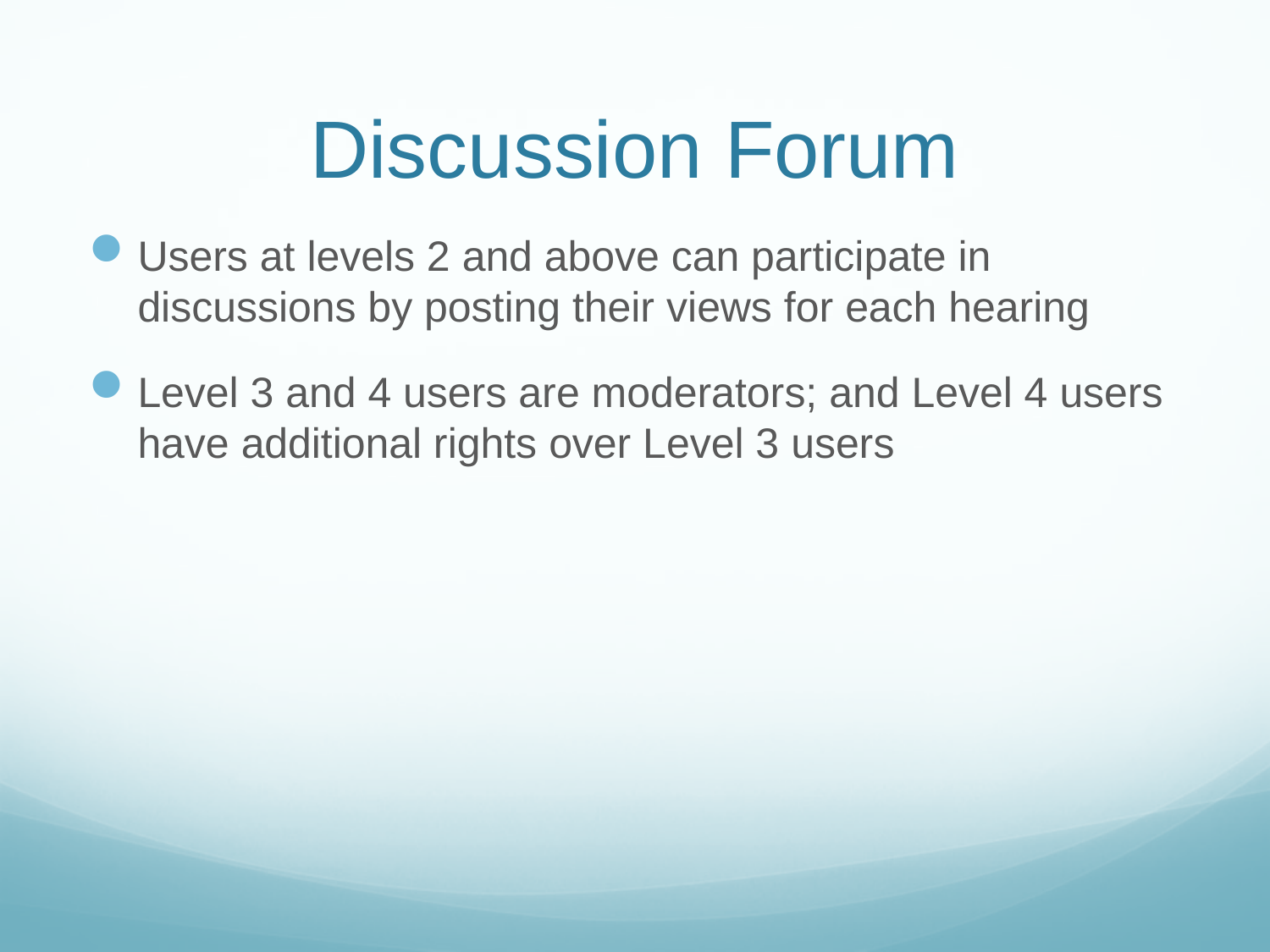

# Discussion Forum
Users at levels 2 and above can participate in discussions by posting their views for each hearing
Level 3 and 4 users are moderators; and Level 4 users have additional rights over Level 3 users